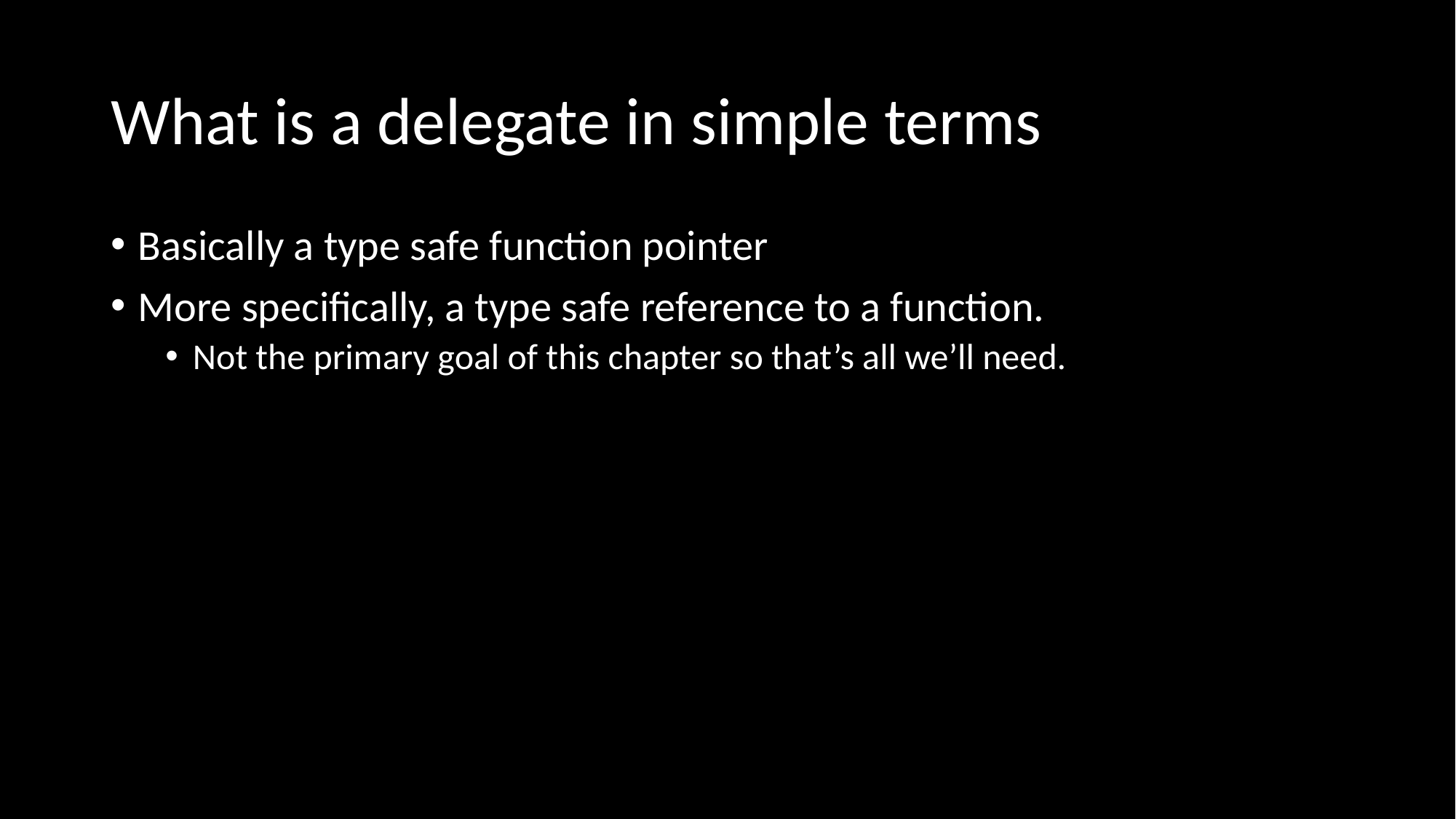

# What is a delegate in simple terms
Basically a type safe function pointer
More specifically, a type safe reference to a function.
Not the primary goal of this chapter so that’s all we’ll need.